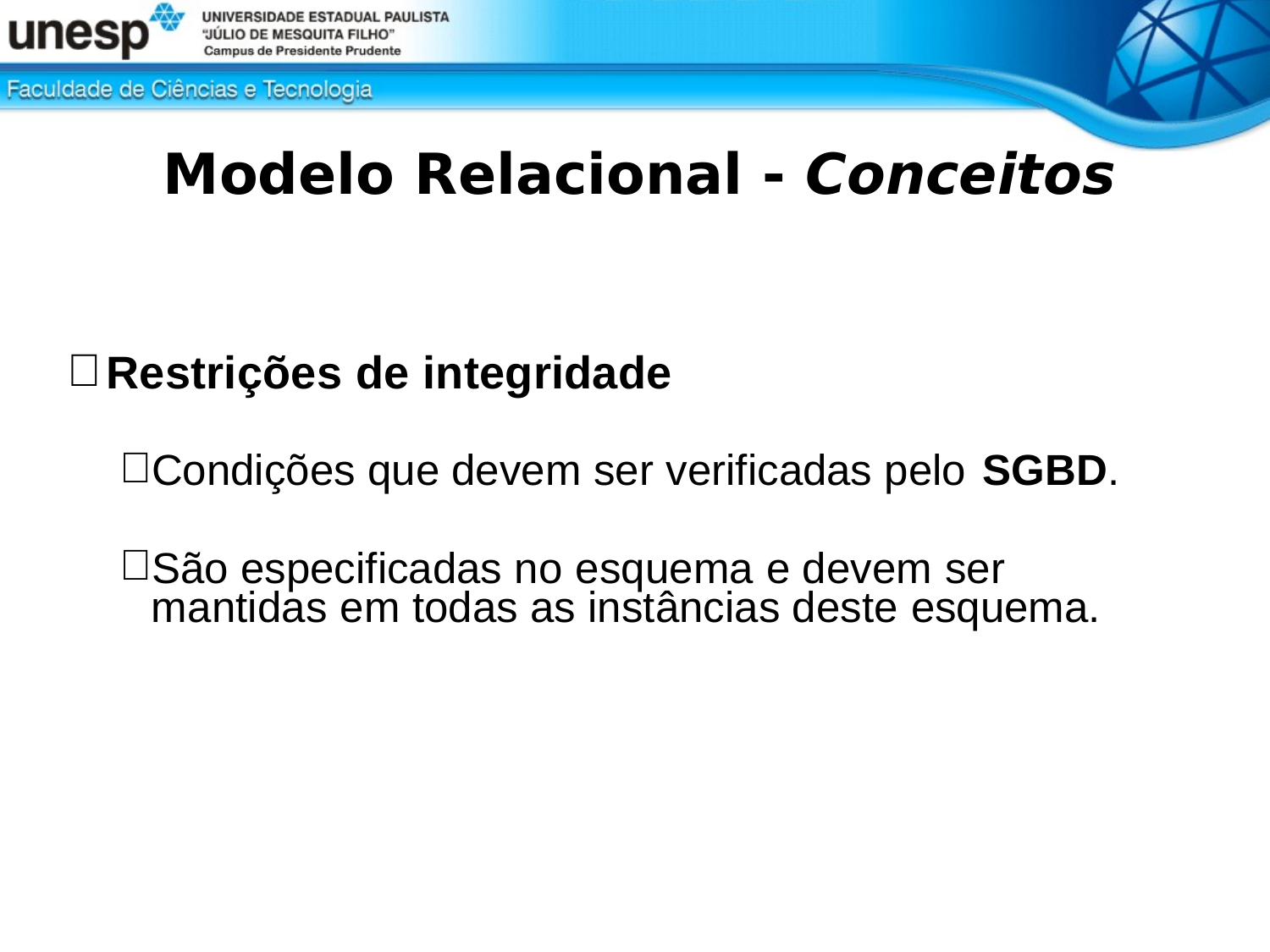

# Modelo Relacional - Conceitos
Restrições de integridade
Condições que devem ser verificadas pelo SGBD.

São especificadas no esquema e devem ser  mantidas em todas as instâncias deste esquema.